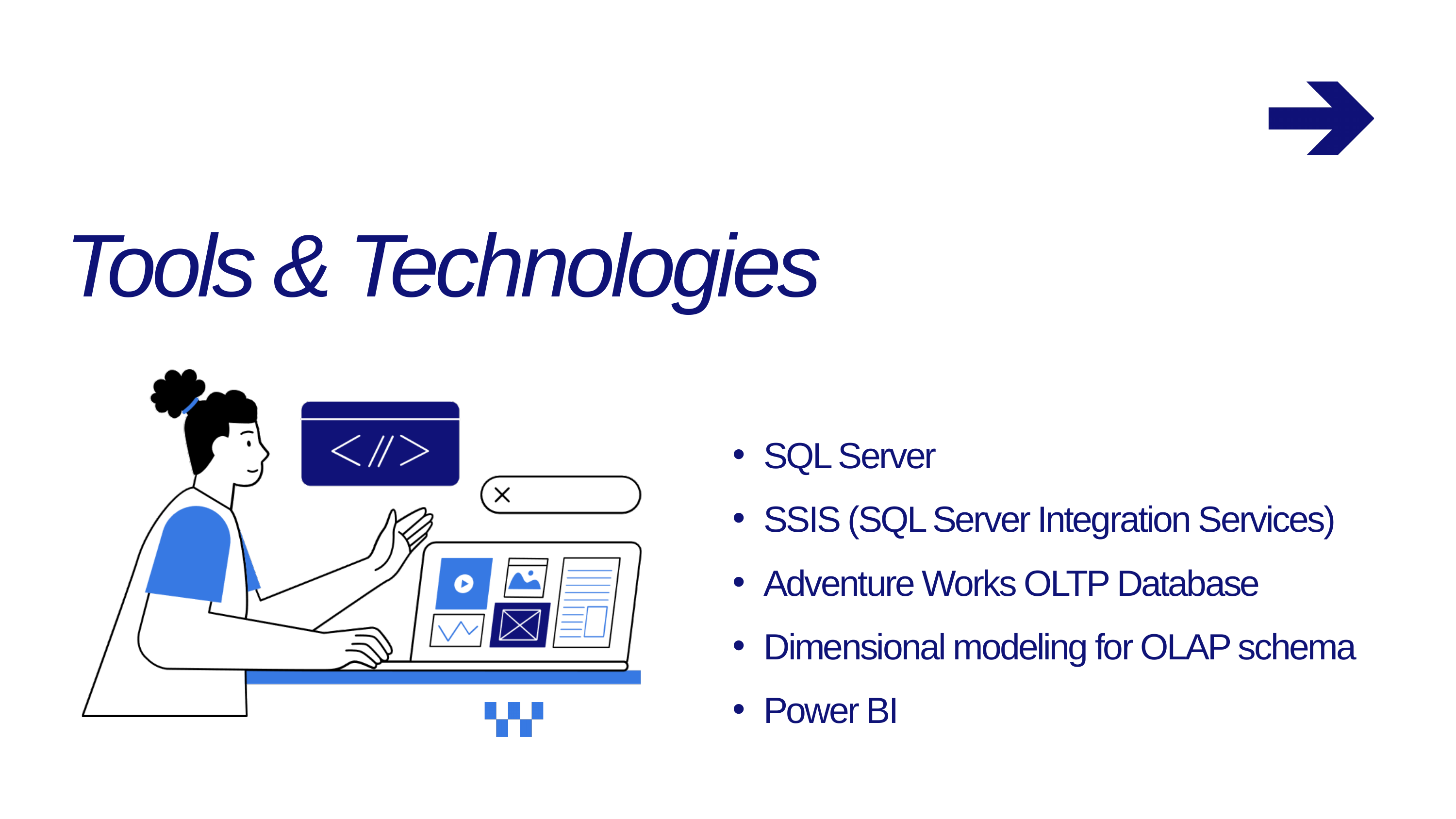

Tools & Technologies

SQL Server
SSIS (SQL Server Integration Services)
Adventure Works OLTP Database
Dimensional modeling for OLAP schema
Power BI